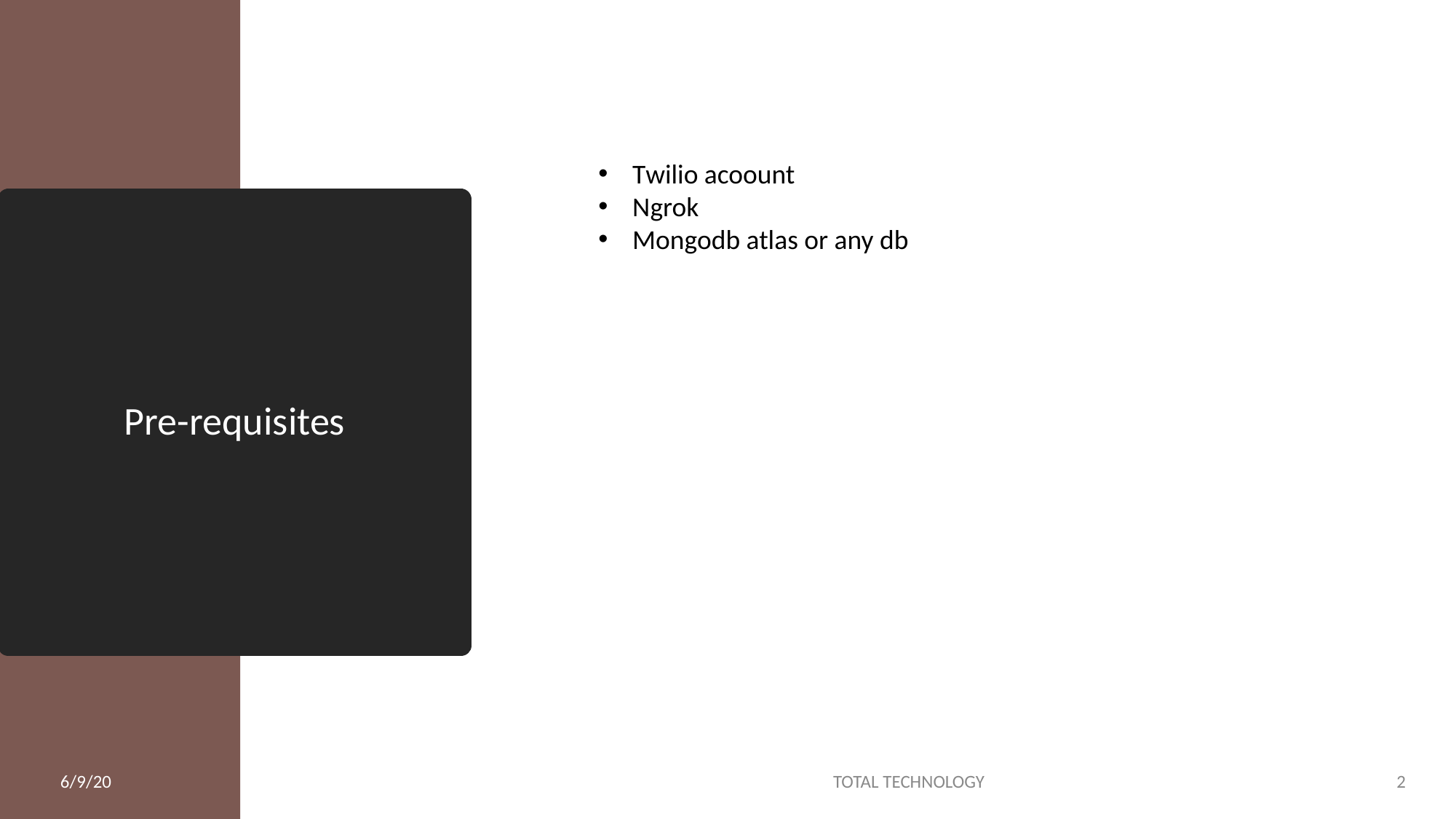

Twilio acoount
Ngrok
Mongodb atlas or any db

# Pre-requisites
6/9/20
TOTAL TECHNOLOGY
2